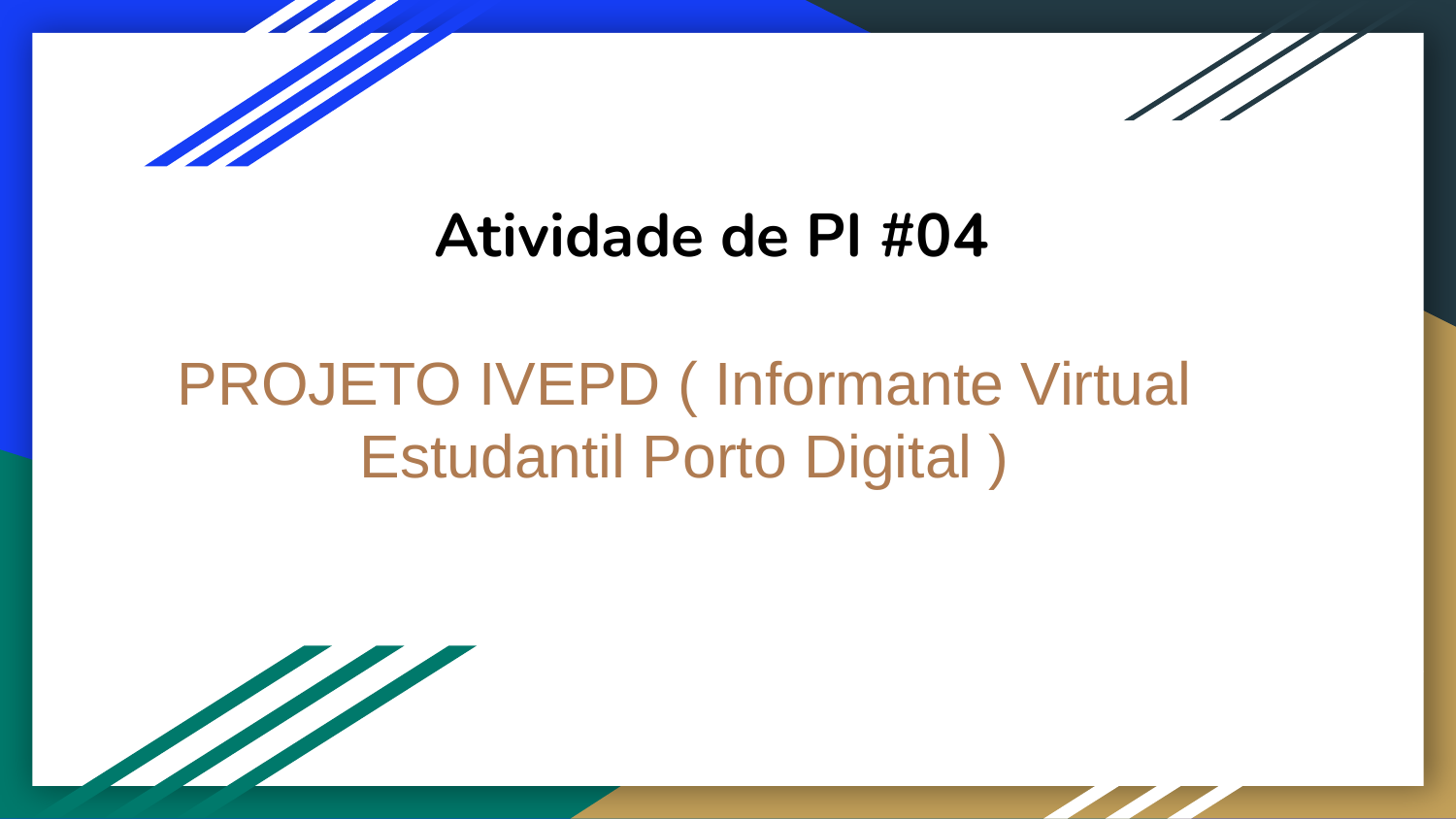

Atividade de PI #04

PROJETO IVEPD ( Informante Virtual Estudantil Porto Digital )